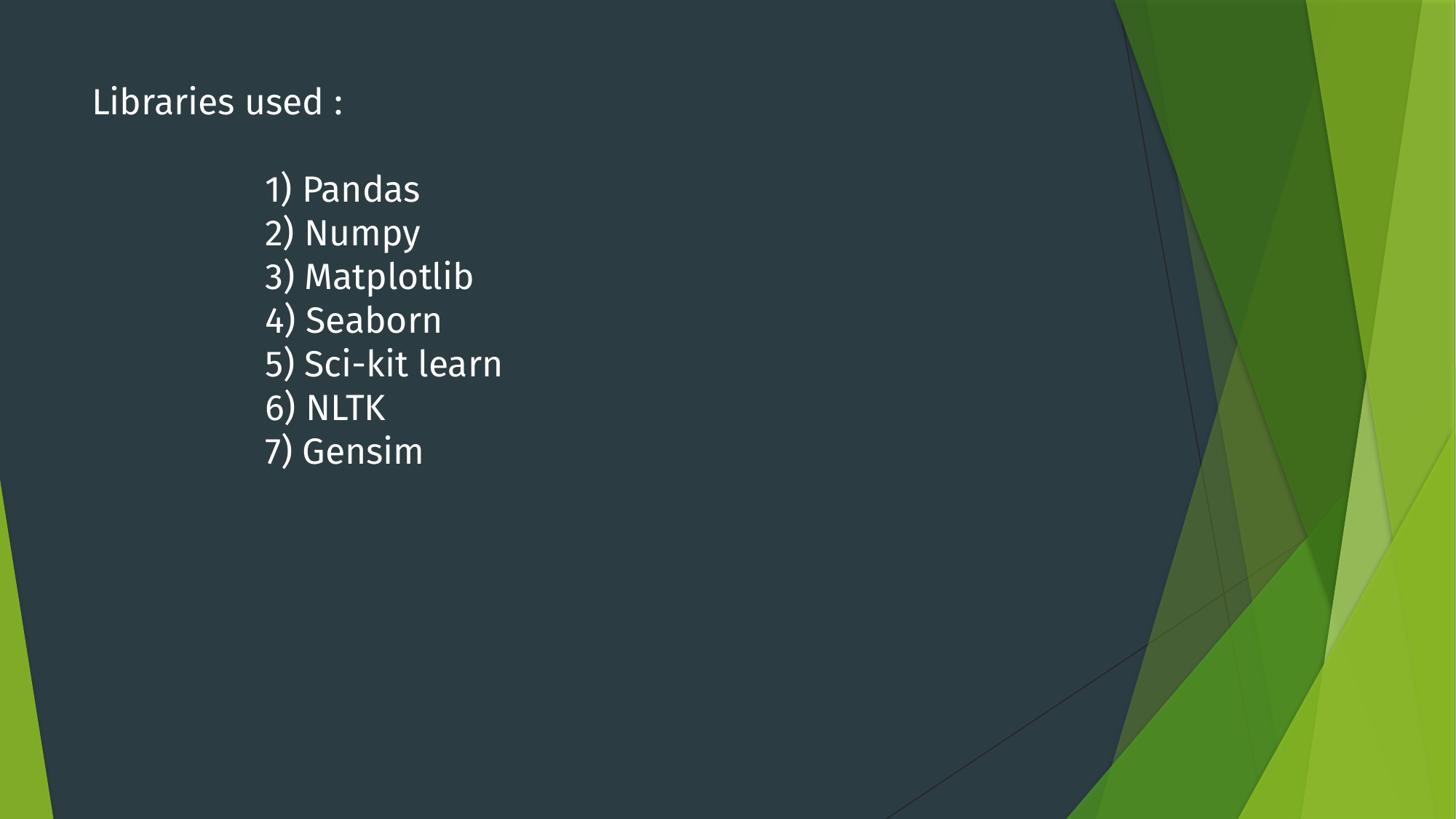

# Libraries used : 1) Pandas 2) Numpy 3) Matplotlib 4) Seaborn 5) Sci-kit learn 6) NLTK 7) Gensim